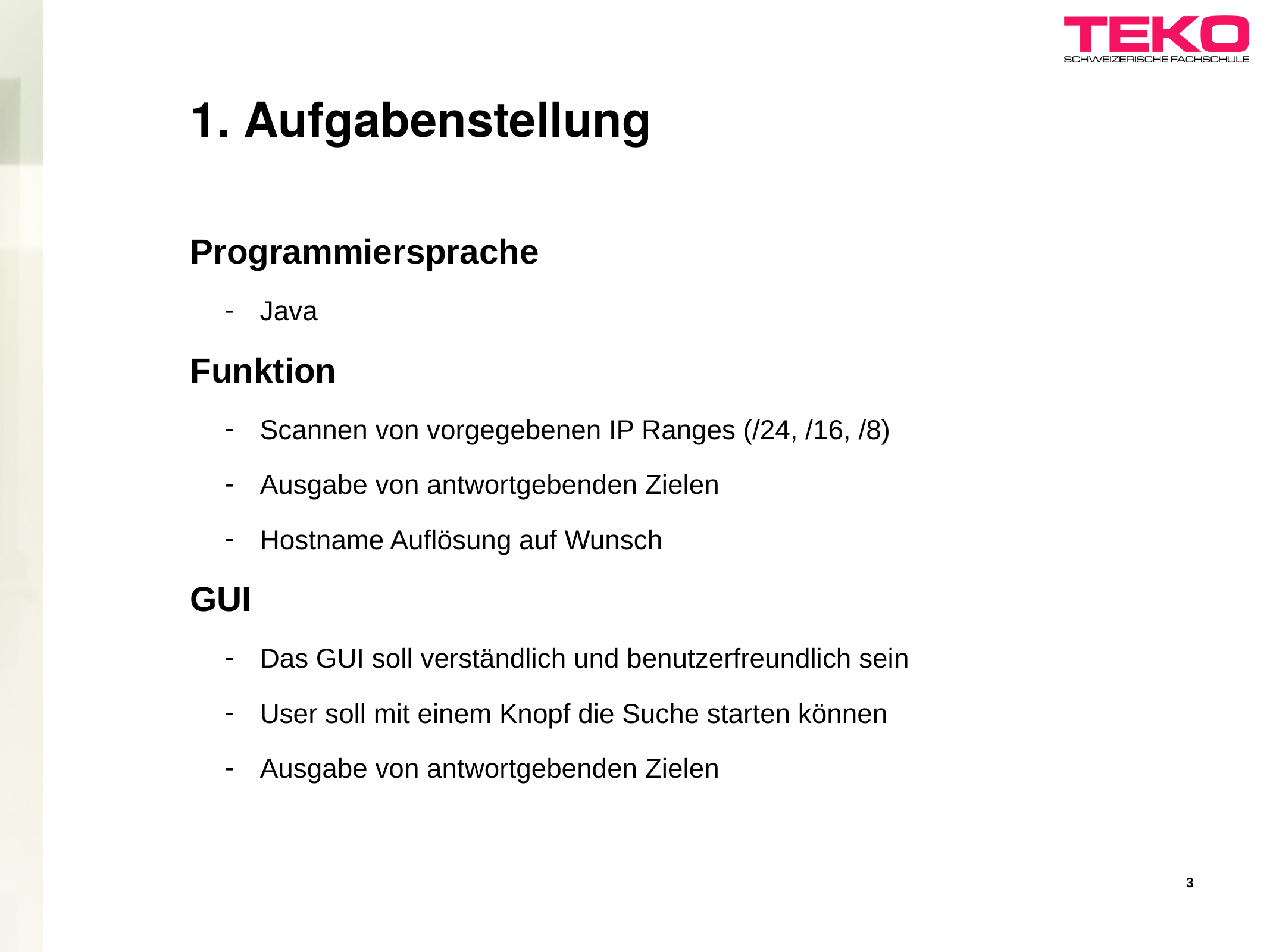

# 1. Aufgabenstellung
Programmiersprache
Java
Funktion
Scannen von vorgegebenen IP Ranges (/24, /16, /8)
Ausgabe von antwortgebenden Zielen
Hostname Auflösung auf Wunsch
GUI
Das GUI soll verständlich und benutzerfreundlich sein
User soll mit einem Knopf die Suche starten können
Ausgabe von antwortgebenden Zielen